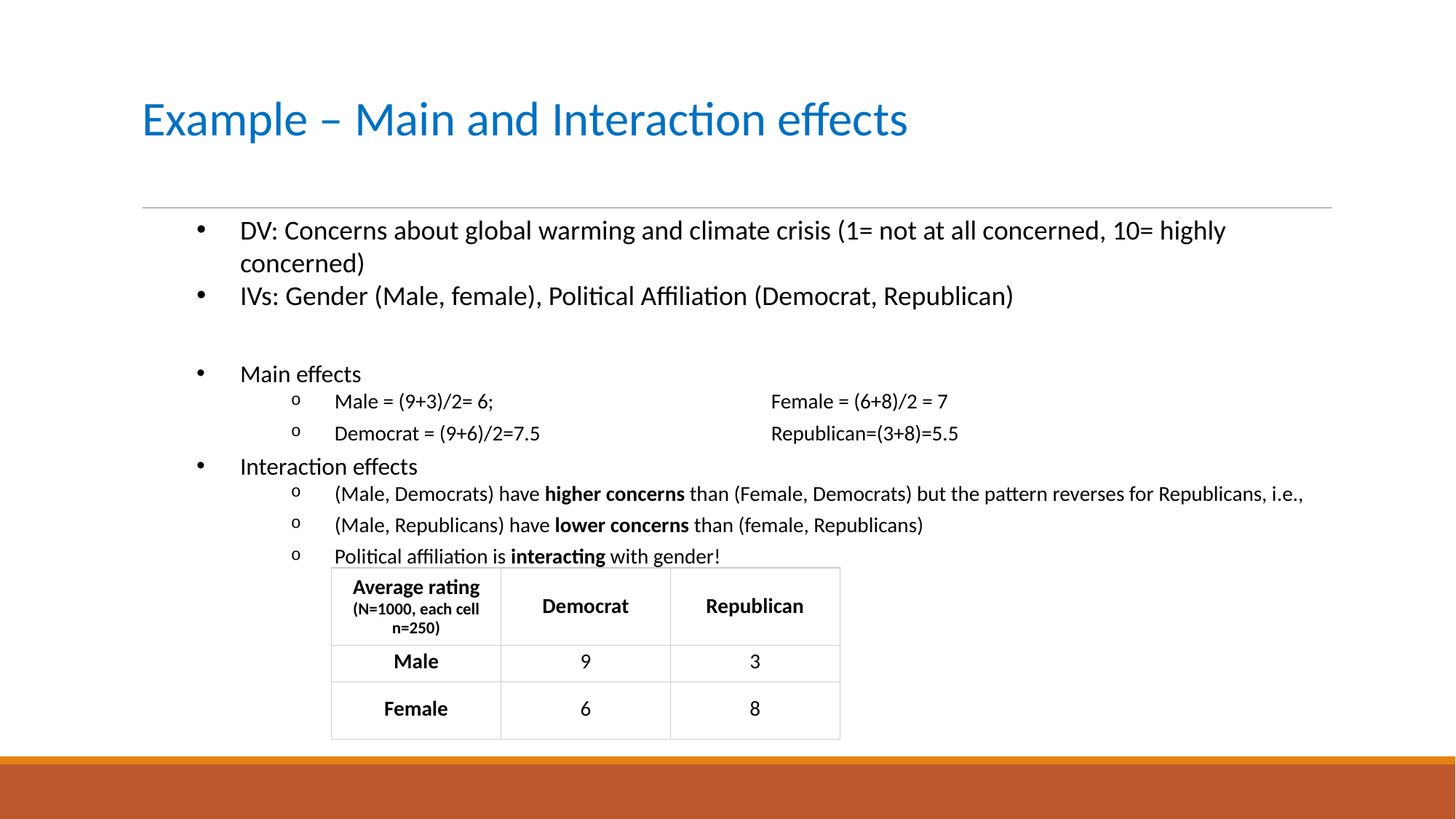

# Example – Main and Interaction effects
DV: Concerns about global warming and climate crisis (1= not at all concerned, 10= highly concerned)
IVs: Gender (Male, female), Political Affiliation (Democrat, Republican)

Main effects
Male = (9+3)/2= 6; 			Female = (6+8)/2 = 7
Democrat = (9+6)/2=7.5			Republican=(3+8)=5.5
Interaction effects
(Male, Democrats) have higher concerns than (Female, Democrats) but the pattern reverses for Republicans, i.e.,
(Male, Republicans) have lower concerns than (female, Republicans)
Political affiliation is interacting with gender!
| Average rating (N=1000, each cell n=250) | Democrat | Republican |
| --- | --- | --- |
| Male | 9 | 3 |
| Female | 6 | 8 |